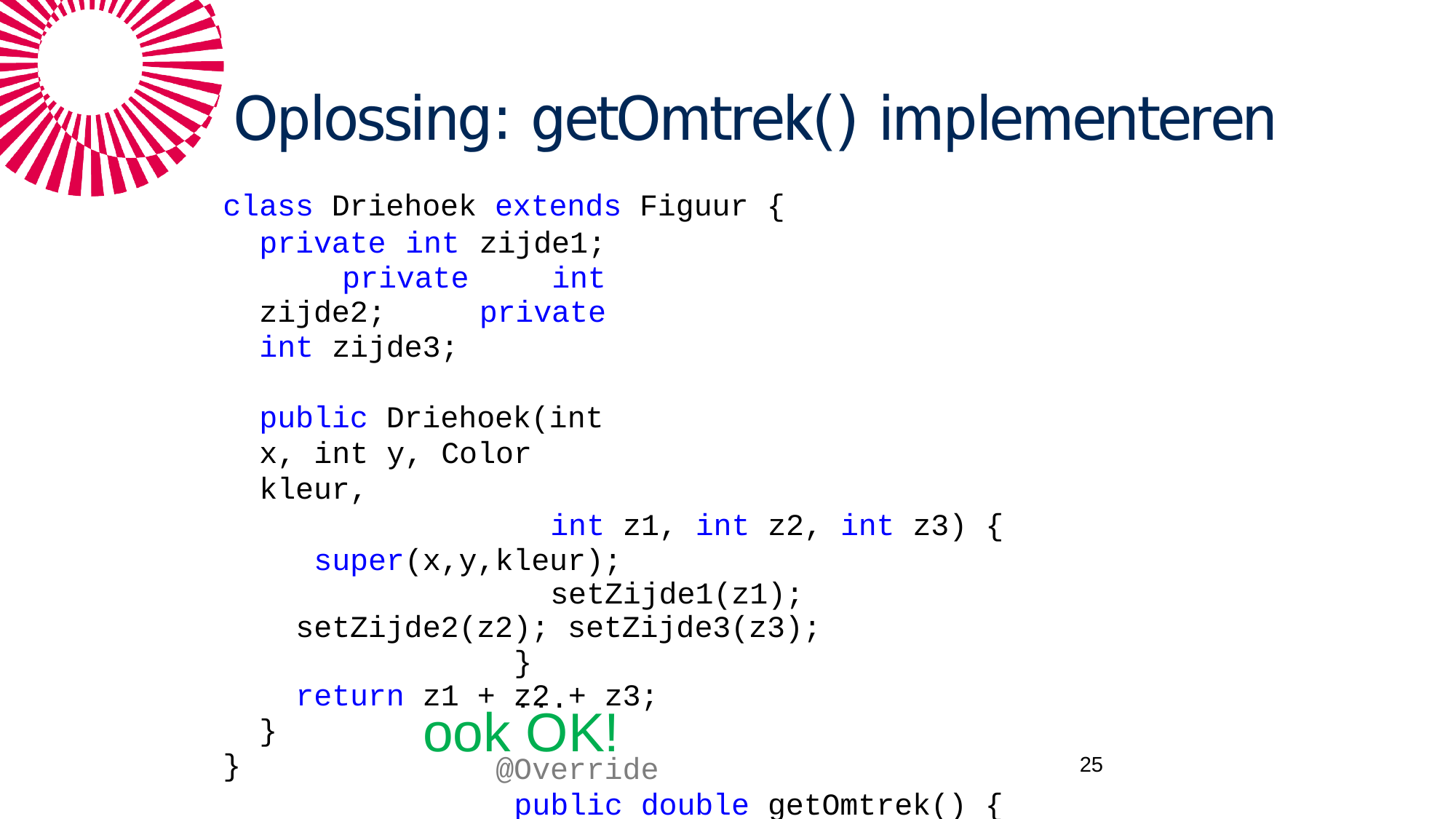

# Oplossing: getOmtrek() implementeren
class Driehoek extends Figuur {
private int zijde1;  private int zijde2;  private int zijde3;

public Driehoek(int x, int y, Color kleur,
int z1, int z2, int z3) {  super(x,y,kleur);
setZijde1(z1); setZijde2(z2); setZijde3(z3);
}
...

@Override
public double getOmtrek() {
return z1 + z2 + z3;
ook OK!
}
}
25